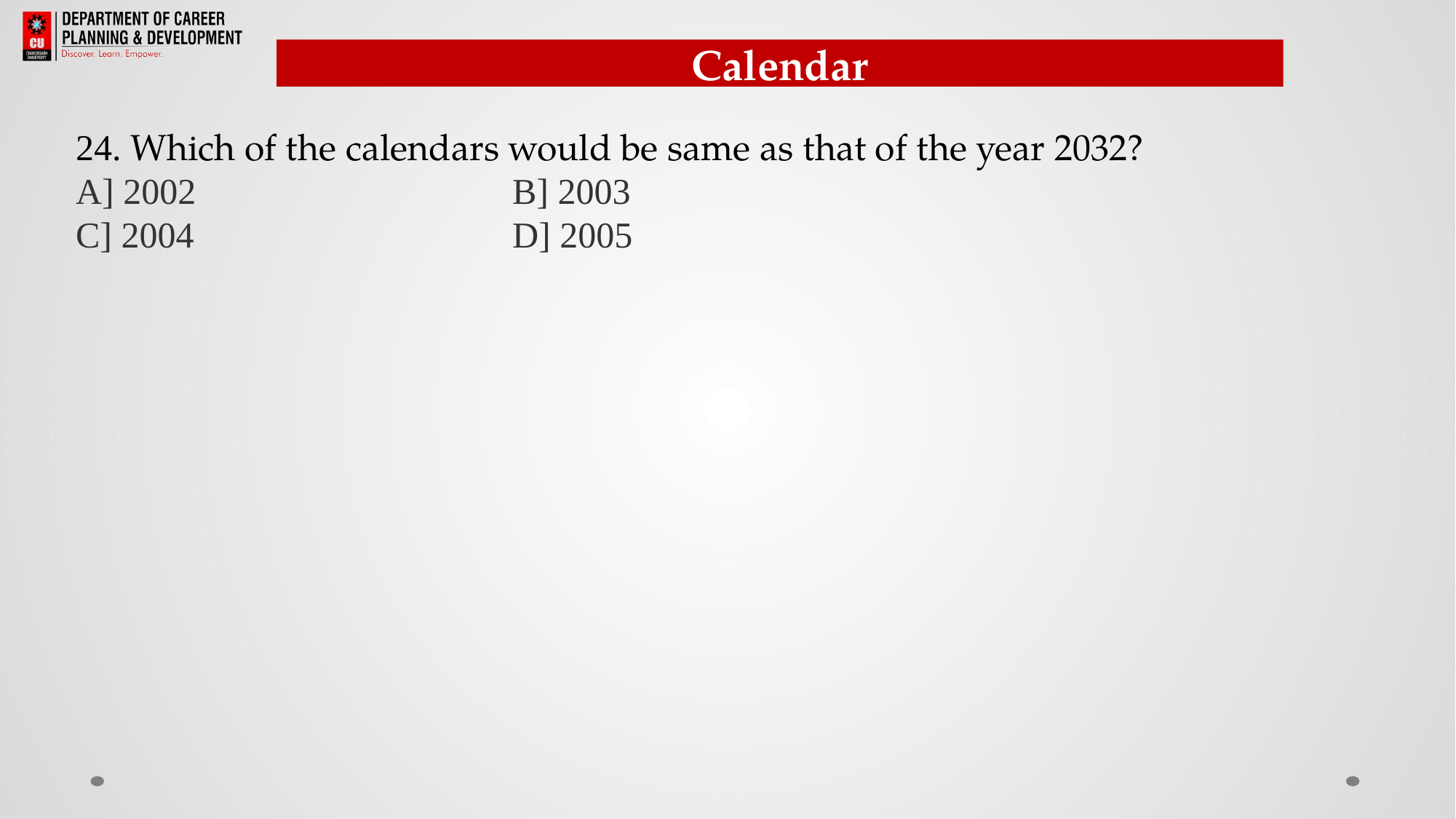

Calendar
24. Which of the calendars would be same as that of the year 2032?
A] 2002             		B] 2003
C] 2004			D] 2005